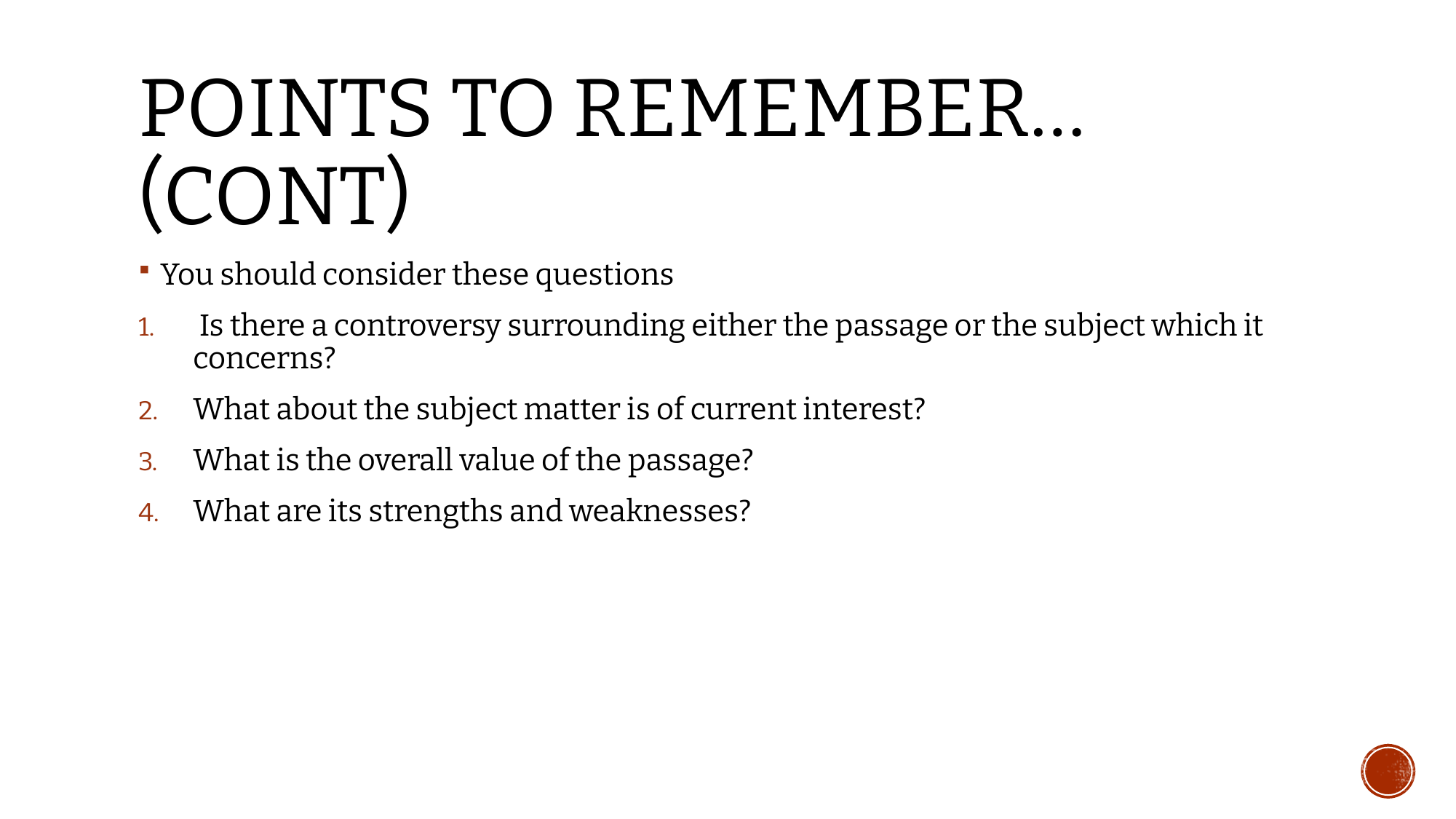

# Points to remember…(Cont)
You should consider these questions
 Is there a controversy surrounding either the passage or the subject which it concerns?
What about the subject matter is of current interest?
What is the overall value of the passage?
What are its strengths and weaknesses?